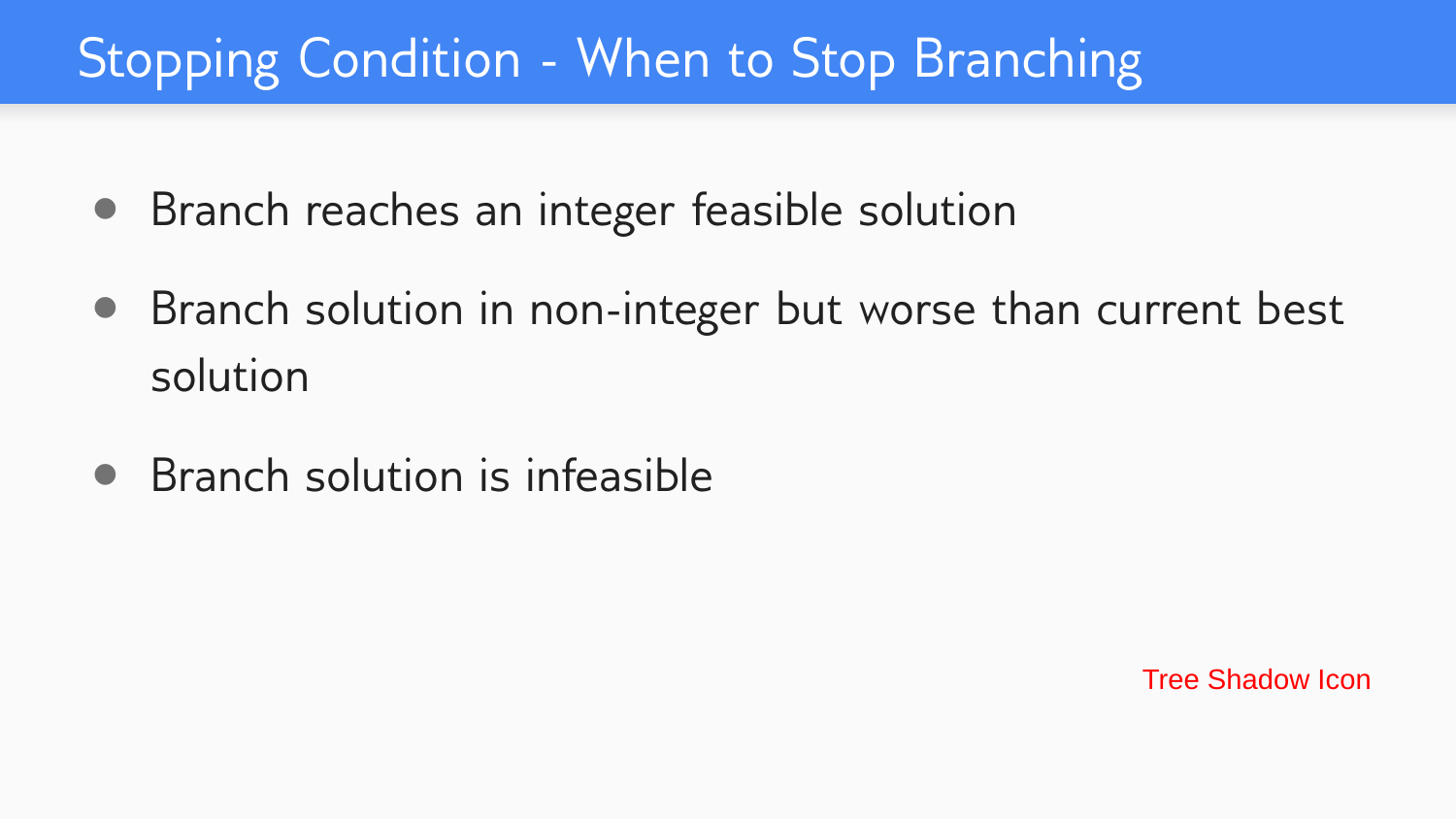

Stopping Condition - When to Stop Branching
Branch reaches an integer feasible solution
Branch solution in non-integer but worse than current best solution
Branch solution is infeasible
Tree Shadow Icon